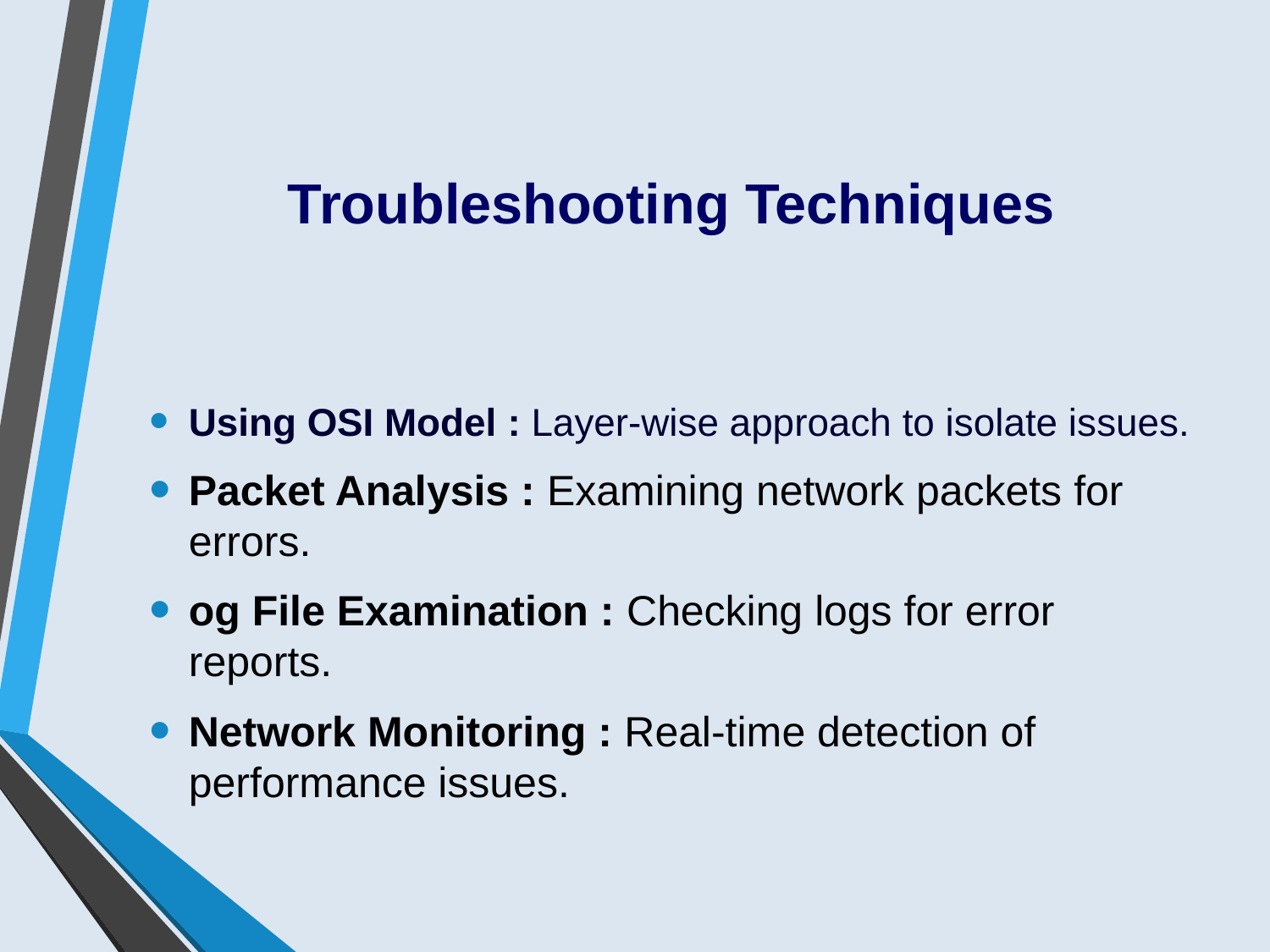

# Troubleshooting Techniques
Using OSI Model : Layer-wise approach to isolate issues.
Packet Analysis : Examining network packets for errors.
og File Examination : Checking logs for error reports.
Network Monitoring : Real-time detection of performance issues.